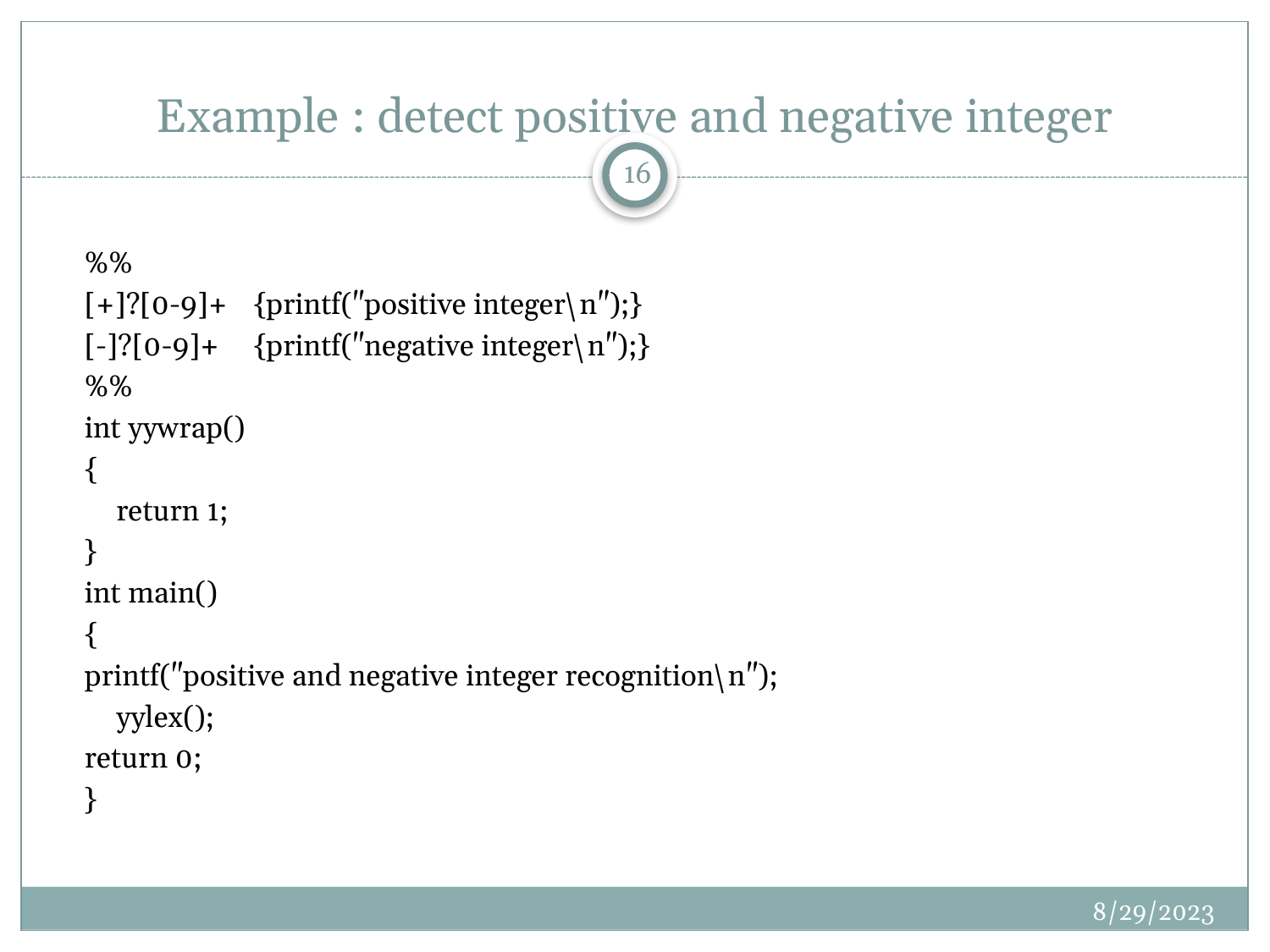

# Example : detect positive and negative integer
16

%%
[+]?[0-9]+	{printf("positive integer\n");}
[-]?[0-9]+	{printf("negative integer\n");}
%%
int yywrap()
{
	return 1;
}
int main()
{
printf("positive and negative integer recognition\n");
	yylex();
return 0;
}
8/29/2023